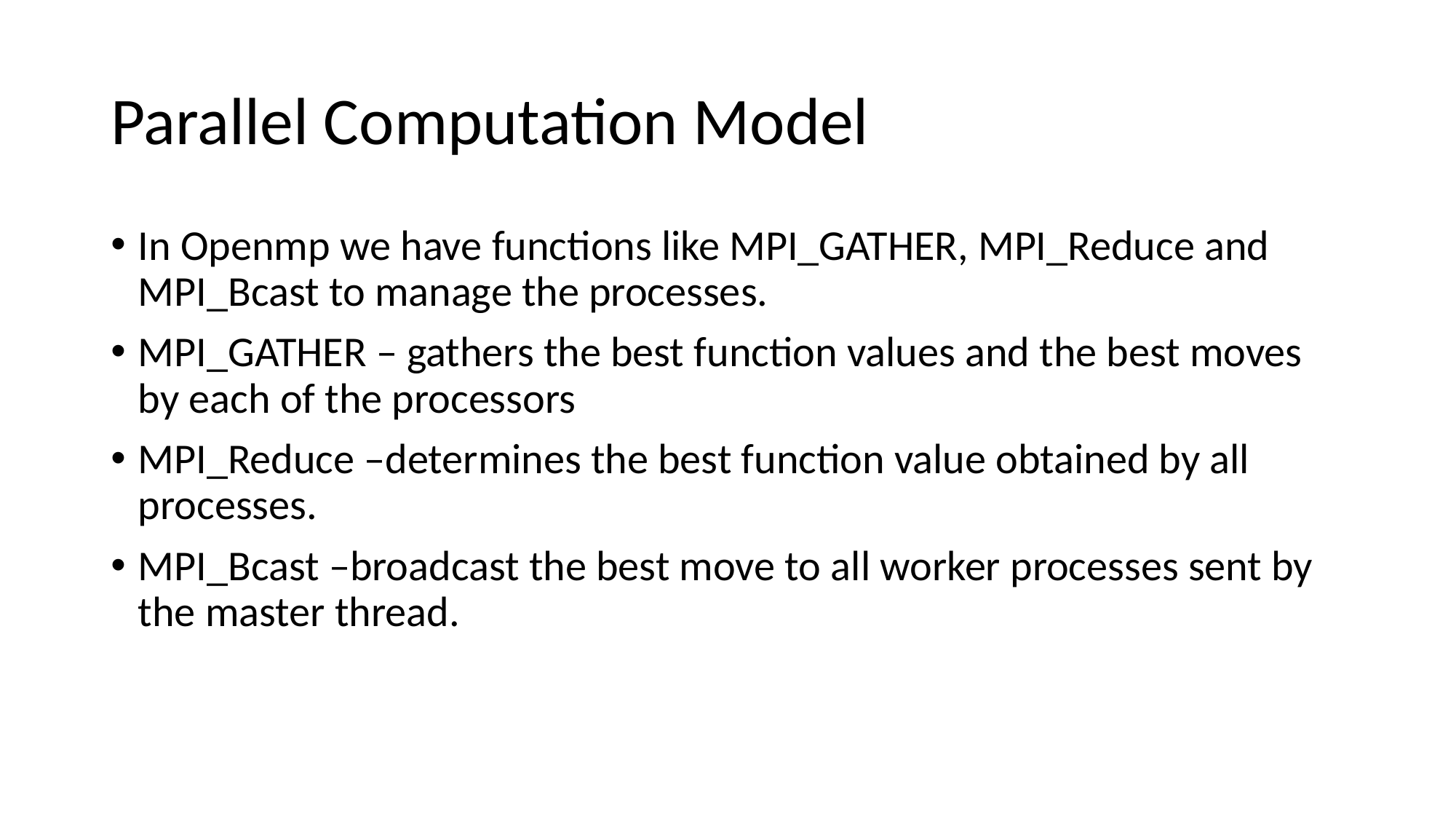

# Parallel Computation Model
In Openmp we have functions like MPI_GATHER, MPI_Reduce and MPI_Bcast to manage the processes.
MPI_GATHER – gathers the best function values and the best moves by each of the processors
MPI_Reduce –determines the best function value obtained by all processes.
MPI_Bcast –broadcast the best move to all worker processes sent by the master thread.